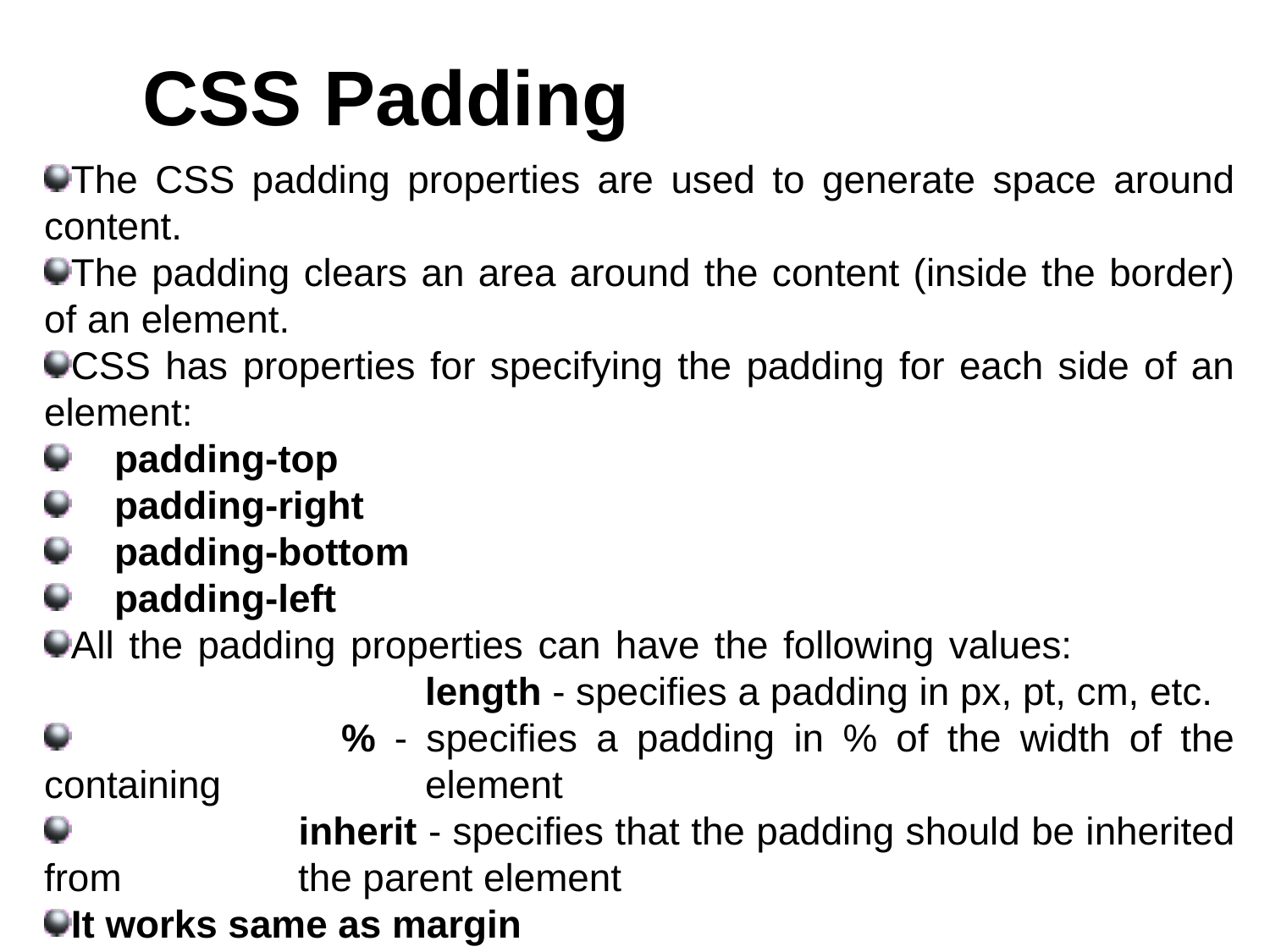

CSS Padding

The CSS padding properties are used to generate space around content.
The padding clears an area around the content (inside the border) of an element.
CSS has properties for specifying the padding for each side of an element:
    padding-top
    padding-right
    padding-bottom
    padding-left
All the padding properties can have the following values:    				length - specifies a padding in px, pt, cm, etc.
   		 % - specifies a padding in % of the width of the containing 		element
	 	inherit - specifies that the padding should be inherited from 		the parent element
It works same as margin